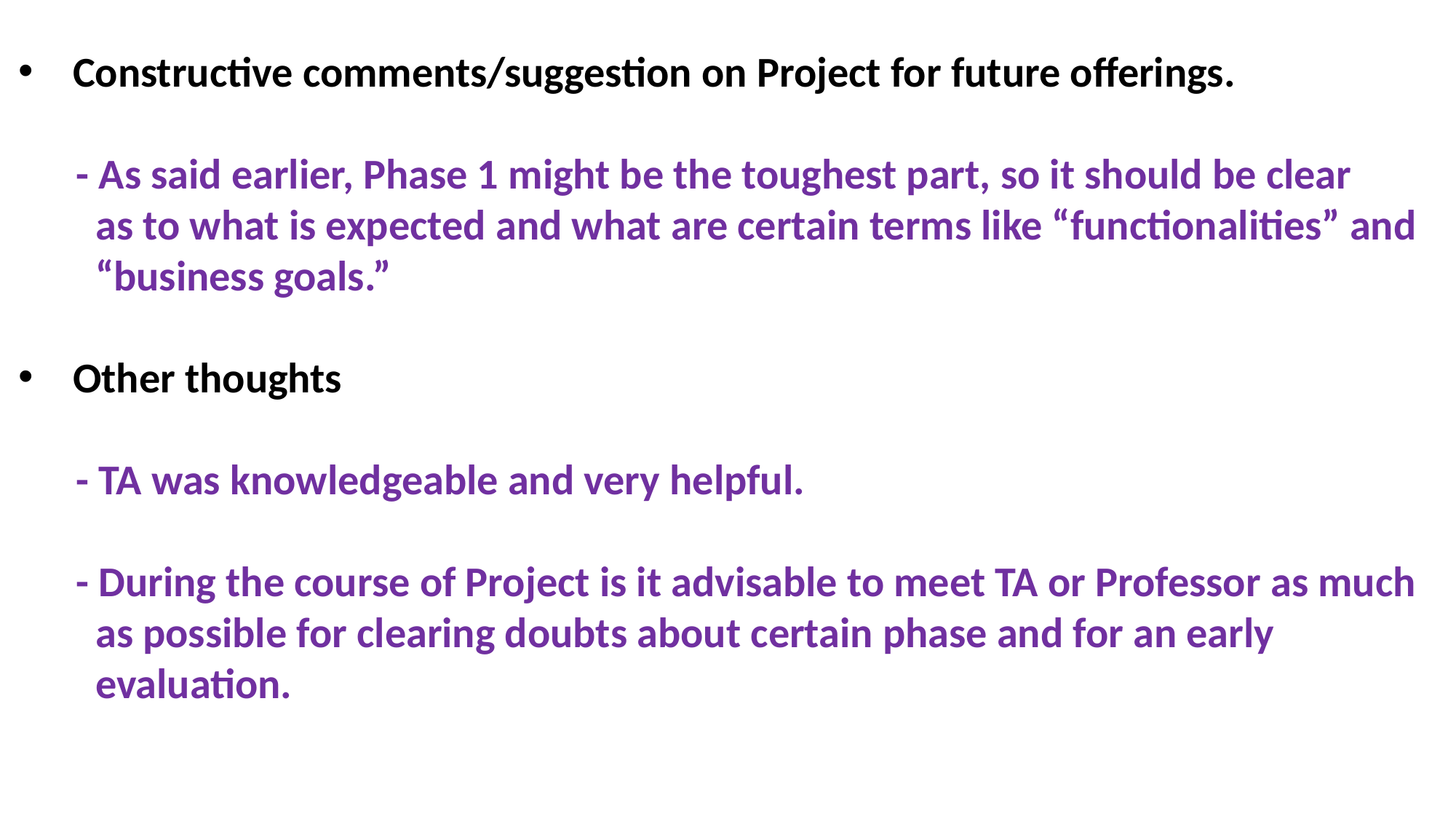

Constructive comments/suggestion on Project for future offerings.

      - As said earlier, Phase 1 might be the toughest part, so it should be clear
        as to what is expected and what are certain terms like “functionalities” and
        “business goals.”

Other thoughts

      - TA was knowledgeable and very helpful.

      - During the course of Project is it advisable to meet TA or Professor as much
        as possible for clearing doubts about certain phase and for an early
        evaluation.